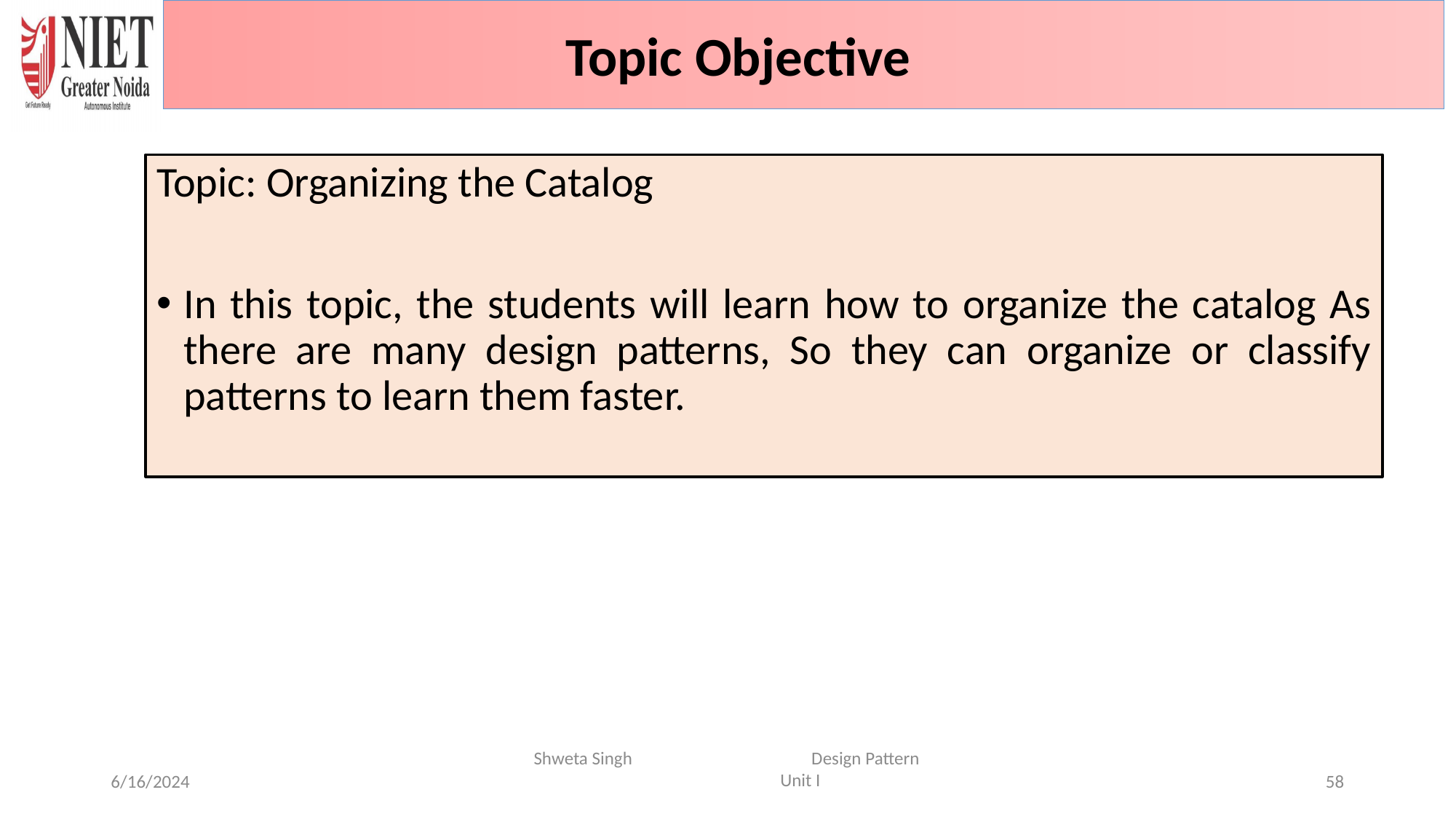

Topic Objective
Topic: Organizing the Catalog

In this topic, the students will learn how to organize the catalog As there are many design patterns, So they can organize or classify patterns to learn them faster.
Shweta Singh                                           Design Pattern                                    Unit I
6/16/2024
58